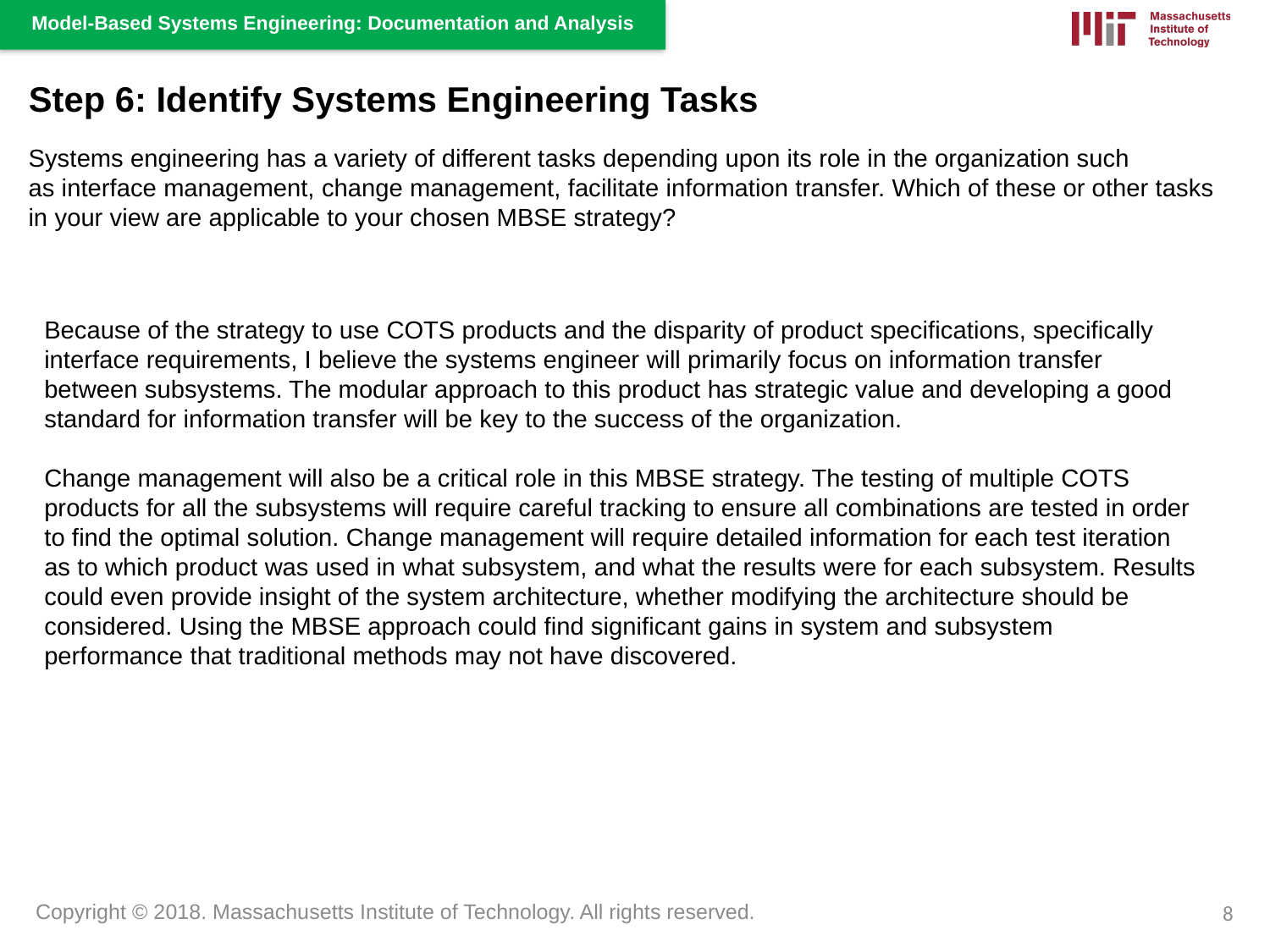

Step 6: Identify Systems Engineering Tasks
Systems engineering has a variety of different tasks depending upon its role in the organization such as interface management, change management, facilitate information transfer. Which of these or other tasks in your view are applicable to your chosen MBSE strategy?
Because of the strategy to use COTS products and the disparity of product specifications, specifically interface requirements, I believe the systems engineer will primarily focus on information transfer between subsystems. The modular approach to this product has strategic value and developing a good standard for information transfer will be key to the success of the organization.

Change management will also be a critical role in this MBSE strategy. The testing of multiple COTS products for all the subsystems will require careful tracking to ensure all combinations are tested in order to find the optimal solution. Change management will require detailed information for each test iteration as to which product was used in what subsystem, and what the results were for each subsystem. Results could even provide insight of the system architecture, whether modifying the architecture should be considered. Using the MBSE approach could find significant gains in system and subsystem performance that traditional methods may not have discovered.
8